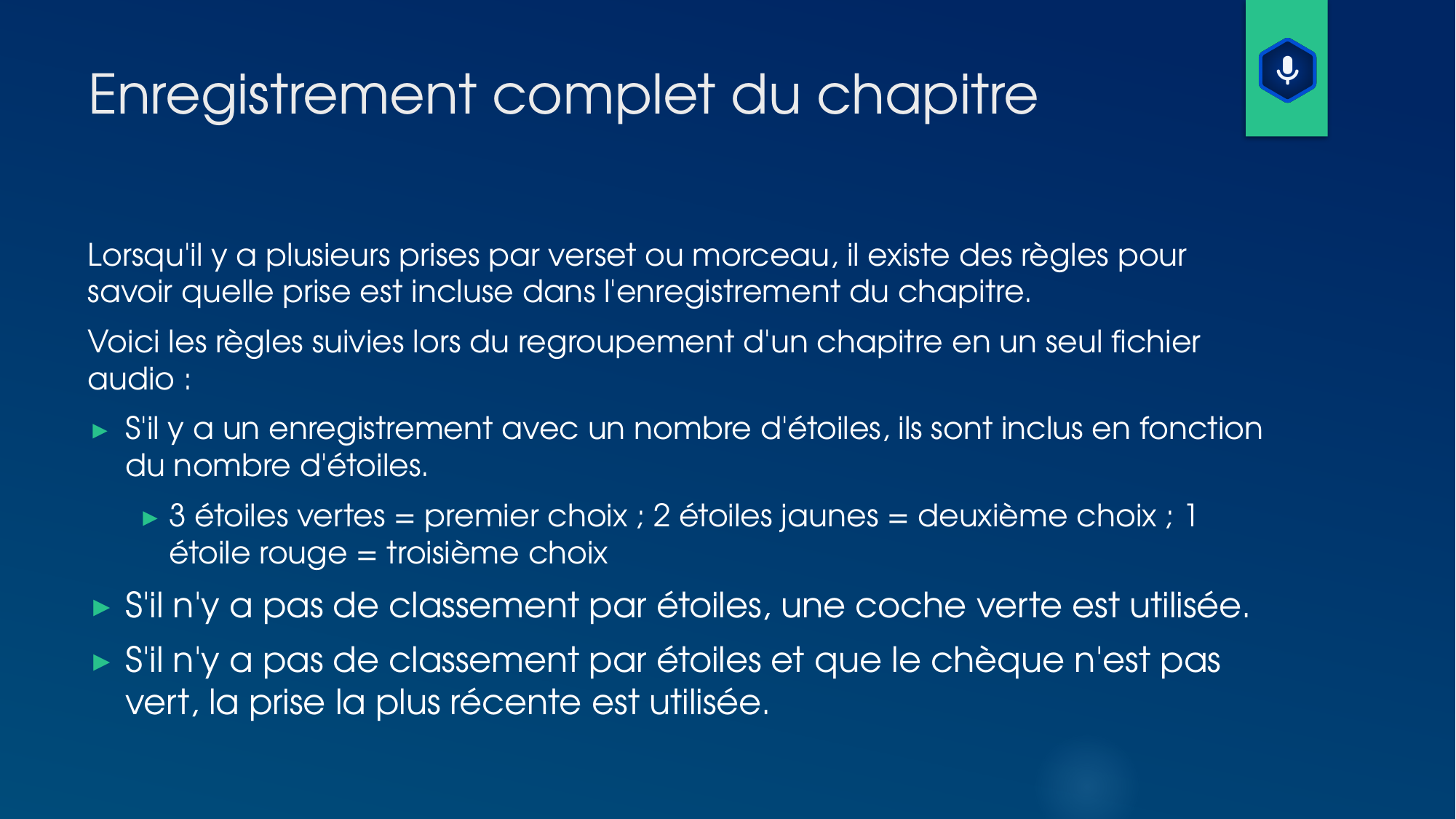

# Enregistrement complet du chapitre
Lorsqu'il y a plusieurs prises par verset ou morceau, il existe des règles pour savoir quelle prise est incluse dans l'enregistrement du chapitre.
Voici les règles suivies lors du regroupement d'un chapitre en un seul fichier audio :
S'il y a un enregistrement avec un nombre d'étoiles, ils sont inclus en fonction du nombre d'étoiles.
3 étoiles vertes = premier choix ; 2 étoiles jaunes = deuxième choix ; 1 étoile rouge = troisième choix
S'il n'y a pas de classement par étoiles, une coche verte est utilisée.
S'il n'y a pas de classement par étoiles et que le chèque n'est pas vert, la prise la plus récente est utilisée.